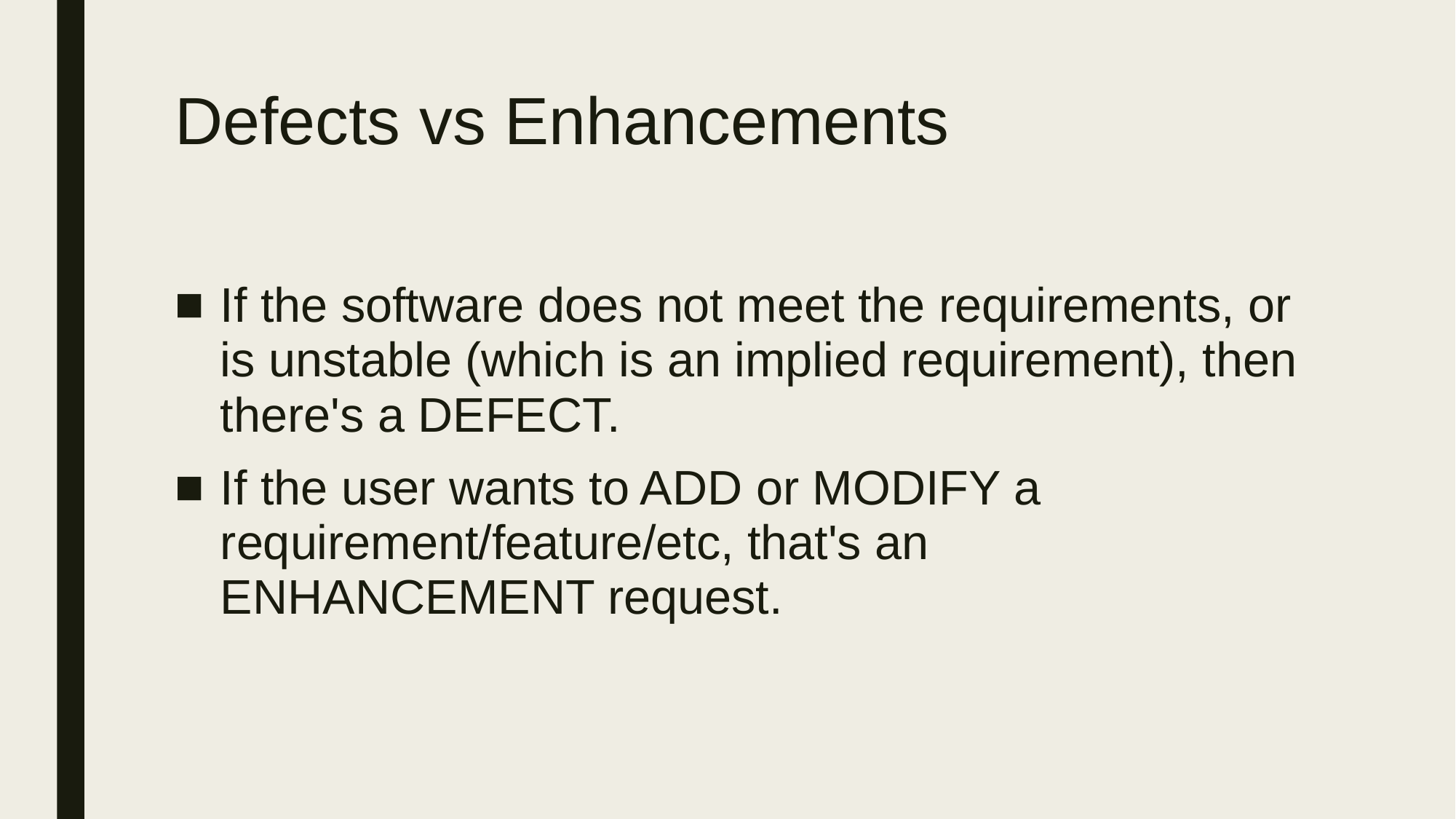

# Defects vs Enhancements
If the software does not meet the requirements, or is unstable (which is an implied requirement), then there's a DEFECT.
If the user wants to ADD or MODIFY a requirement/feature/etc, that's an ENHANCEMENT request.